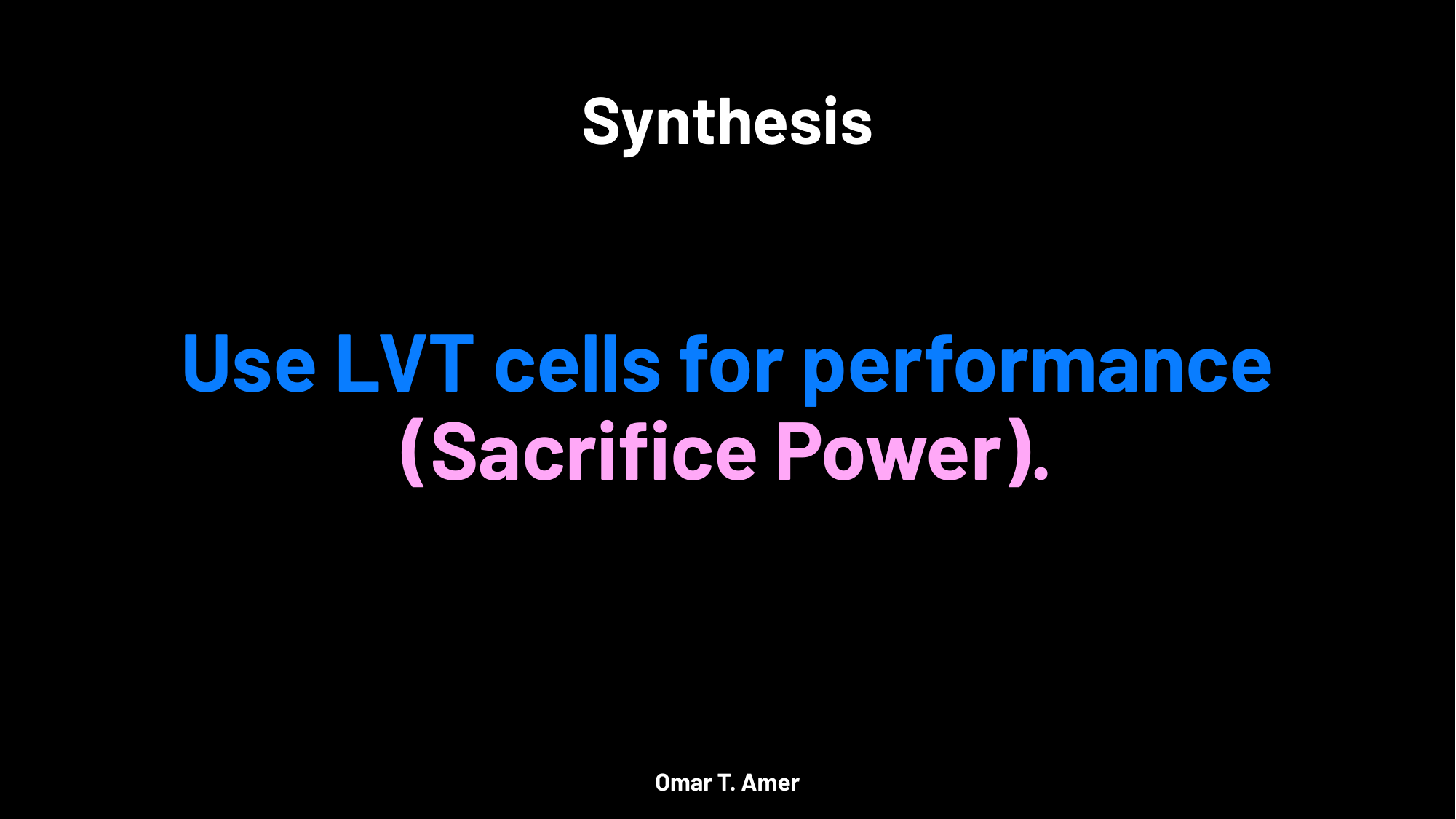

# Synthesis
Use LVT cells for performance (Sacrifice Power).
Omar T. Amer